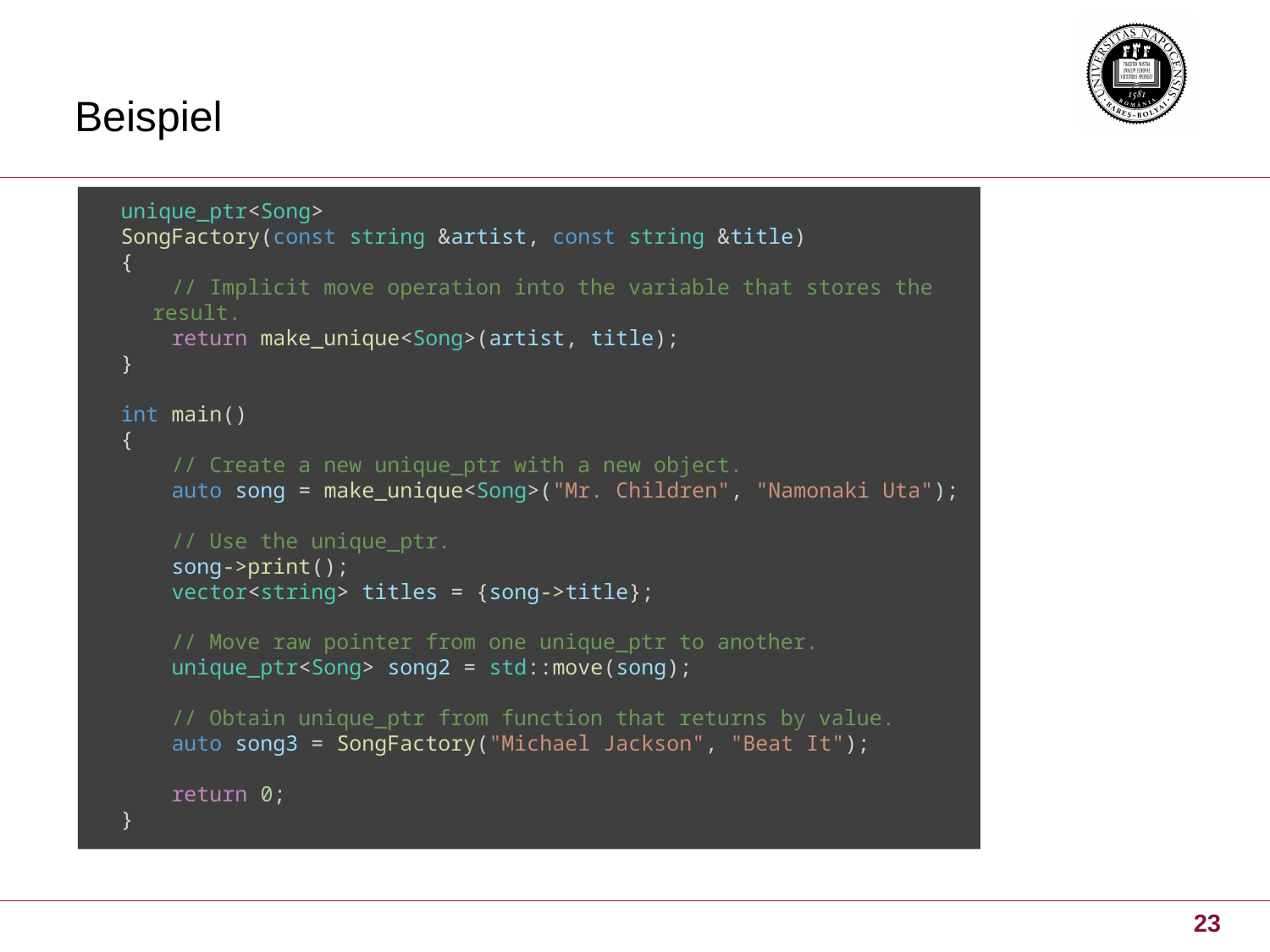

# Beispiel
unique_ptr<Song>
SongFactory(const string &artist, const string &title)
{
    // Implicit move operation into the variable that stores the result.
    return make_unique<Song>(artist, title);
}

int main()
{
    // Create a new unique_ptr with a new object.
    auto song = make_unique<Song>("Mr. Children", "Namonaki Uta");

    // Use the unique_ptr.
    song->print();
    vector<string> titles = {song->title};

    // Move raw pointer from one unique_ptr to another.
    unique_ptr<Song> song2 = std::move(song);

    // Obtain unique_ptr from function that returns by value.
    auto song3 = SongFactory("Michael Jackson", "Beat It");

    return 0;
}

23